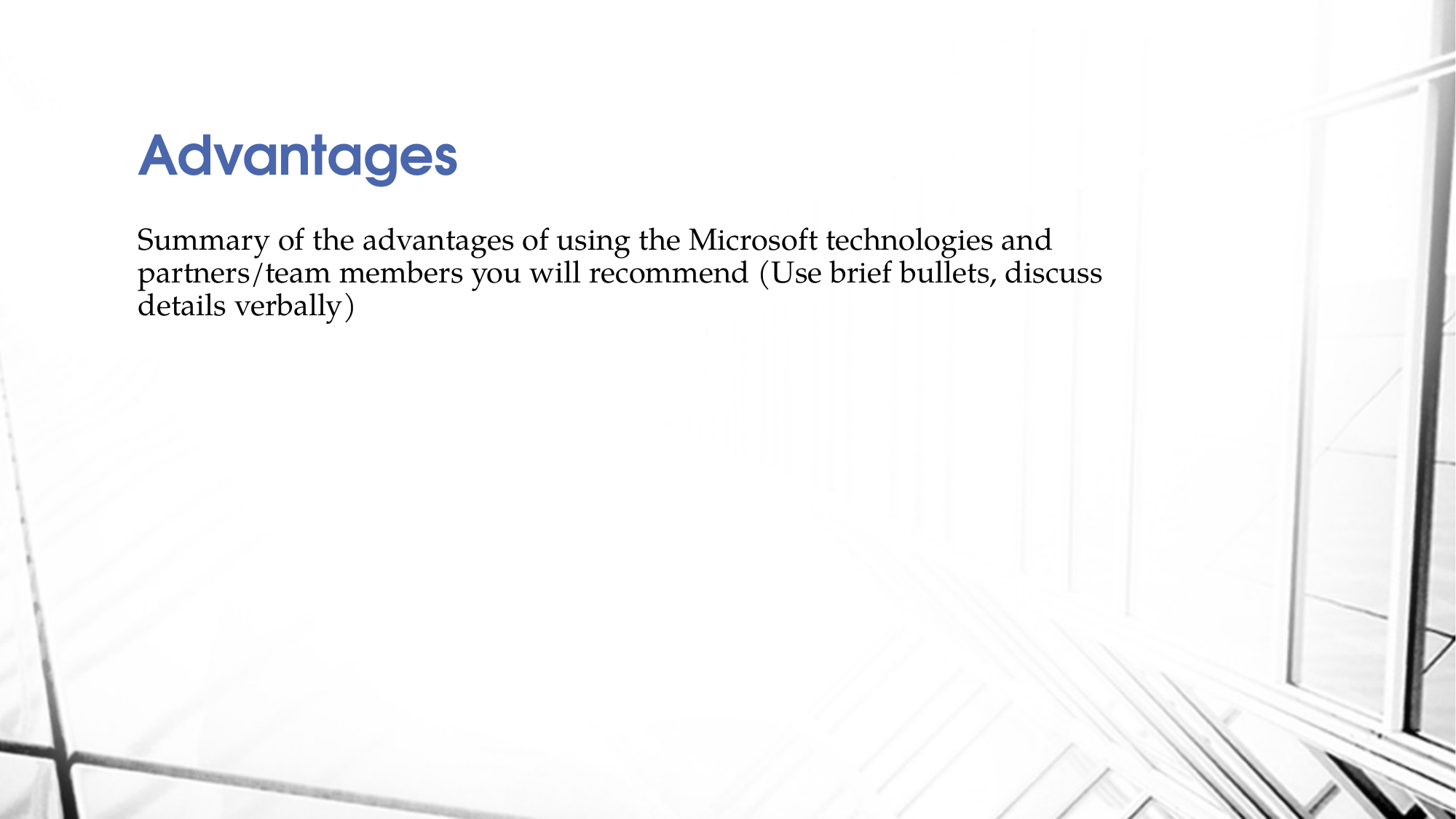

Advantages
Summary of the advantages of using the Microsoft technologies and partners/team members you will recommend (Use brief bullets, discuss details verbally)